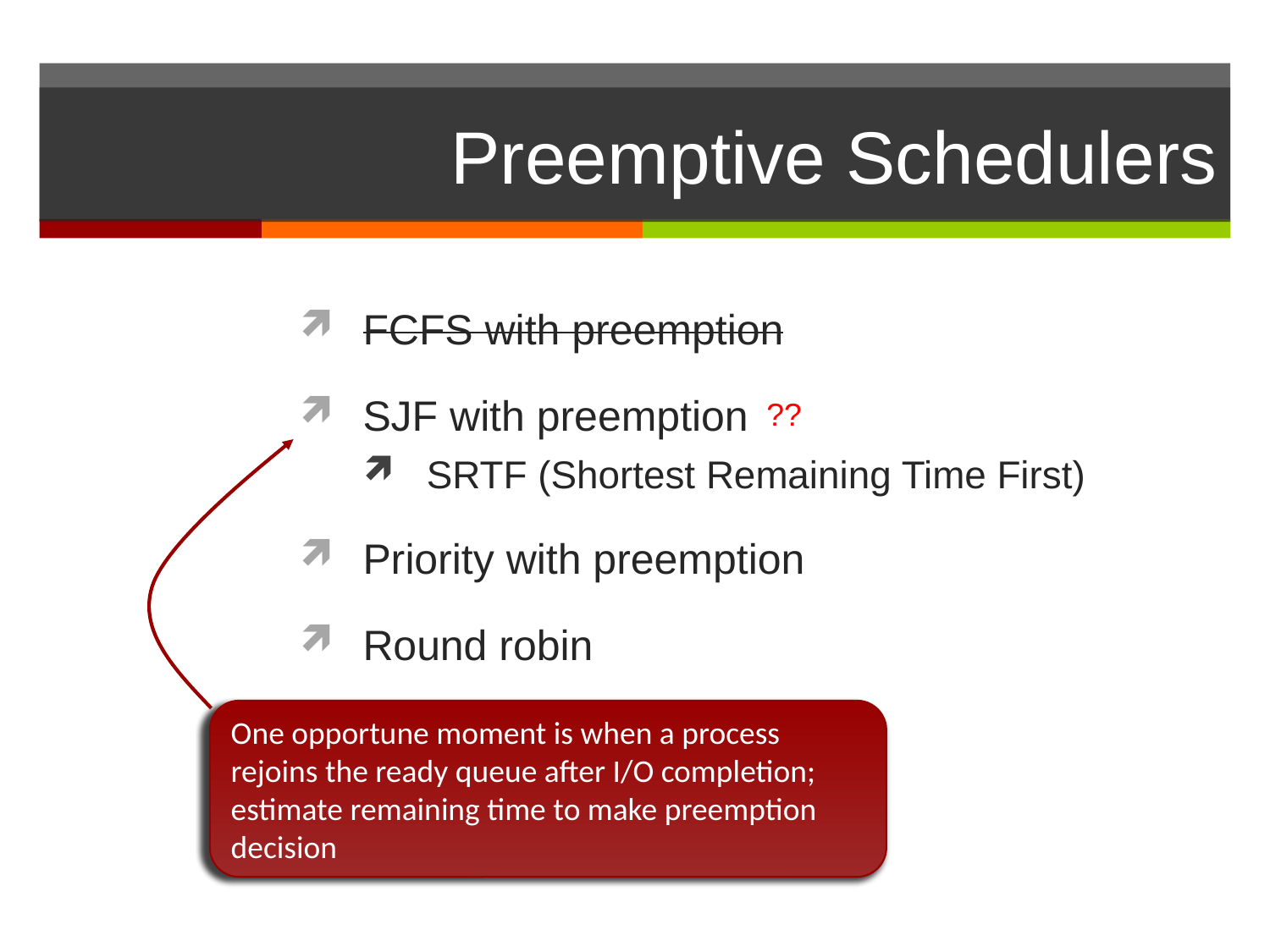

# Preemptive Schedulers
FCFS with preemption
SJF with preemption
SRTF (Shortest Remaining Time First)
Priority with preemption
Round robin
??

One opportune moment is when a process rejoins the ready queue after I/O completion; estimate remaining time to make preemption decision